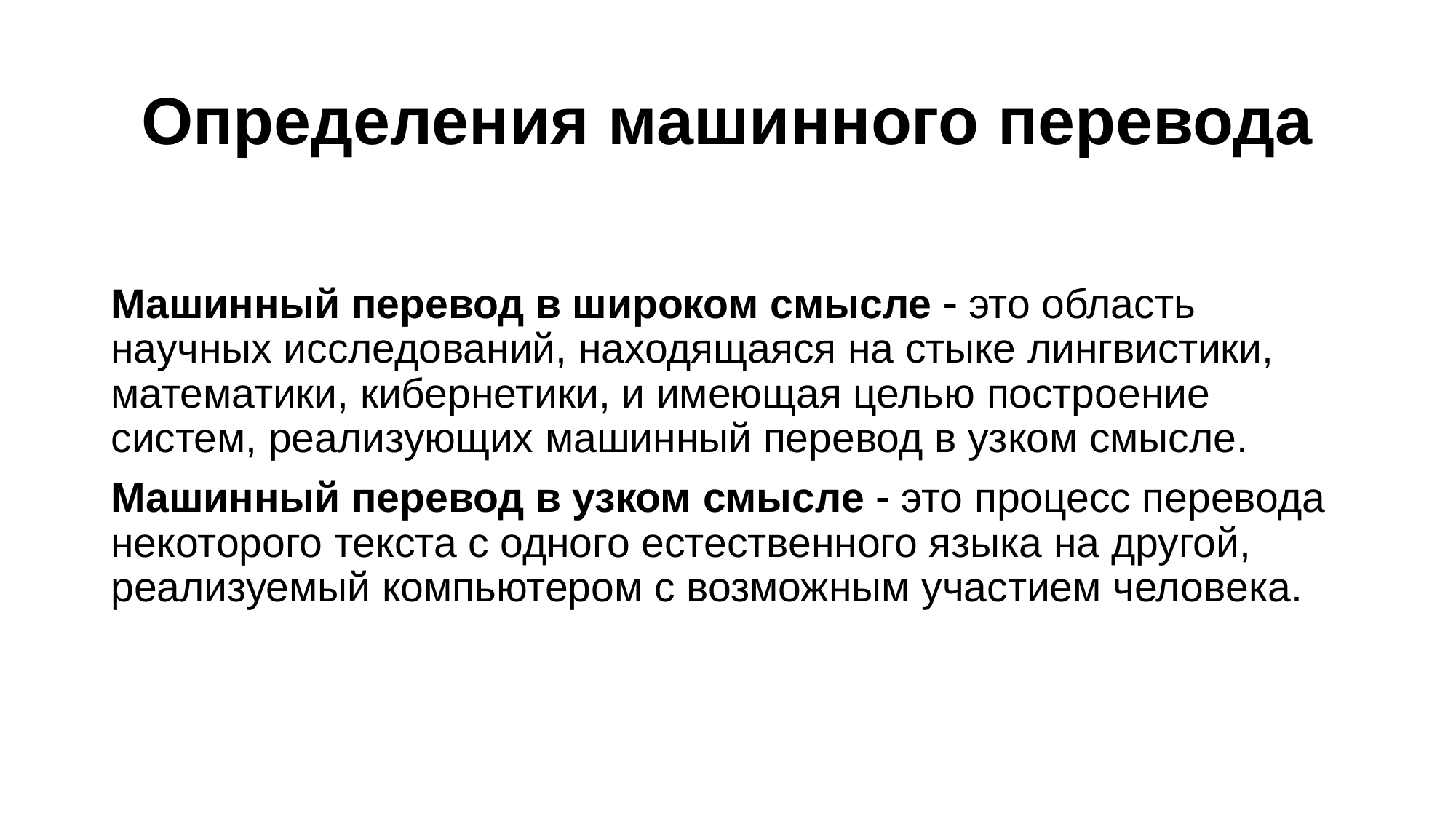

# Определения машинного перевода
Машинный перевод в широком смысле − это область научных исследований, находящаяся на стыке лингвистики, математики, кибернетики, и имеющая целью построение систем, реализующих машинный перевод в узком смысле.
Машинный перевод в узком смысле − это процесс перевода некоторого текста с одного естественного языка на другой, реализуемый компьютером c возможным участием человека.